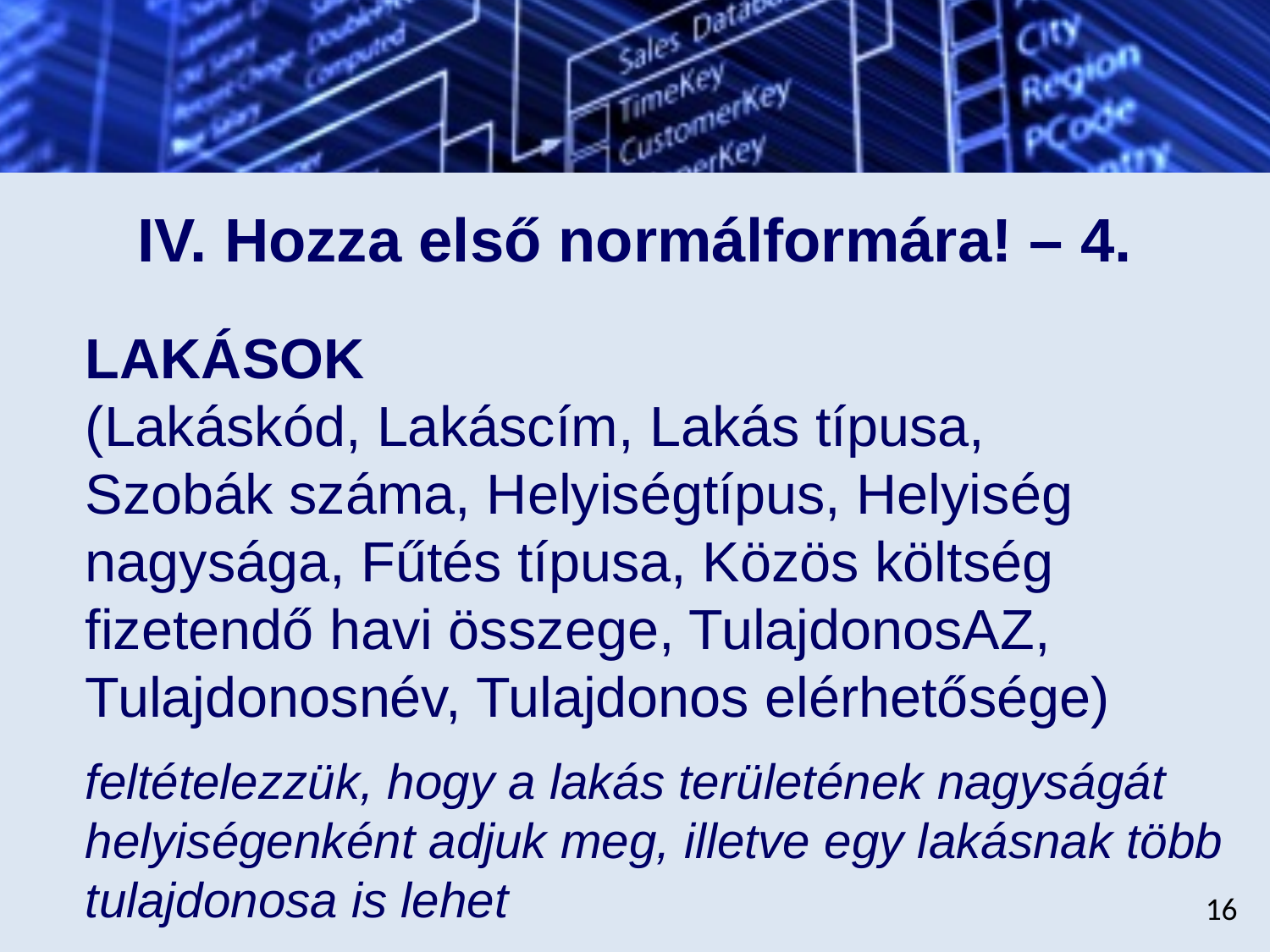

# IV. Hozza első normálformára! – 4.
	LAKÁSOK
(Lakáskód, Lakáscím, Lakás típusa,
Szobák száma, Helyiségtípus, Helyiség nagysága, Fűtés típusa, Közös költség fizetendő havi összege, TulajdonosAZ, Tulajdonosnév, Tulajdonos elérhetősége)
	feltételezzük, hogy a lakás területének nagyságát helyiségenként adjuk meg, illetve egy lakásnak több tulajdonosa is lehet
16